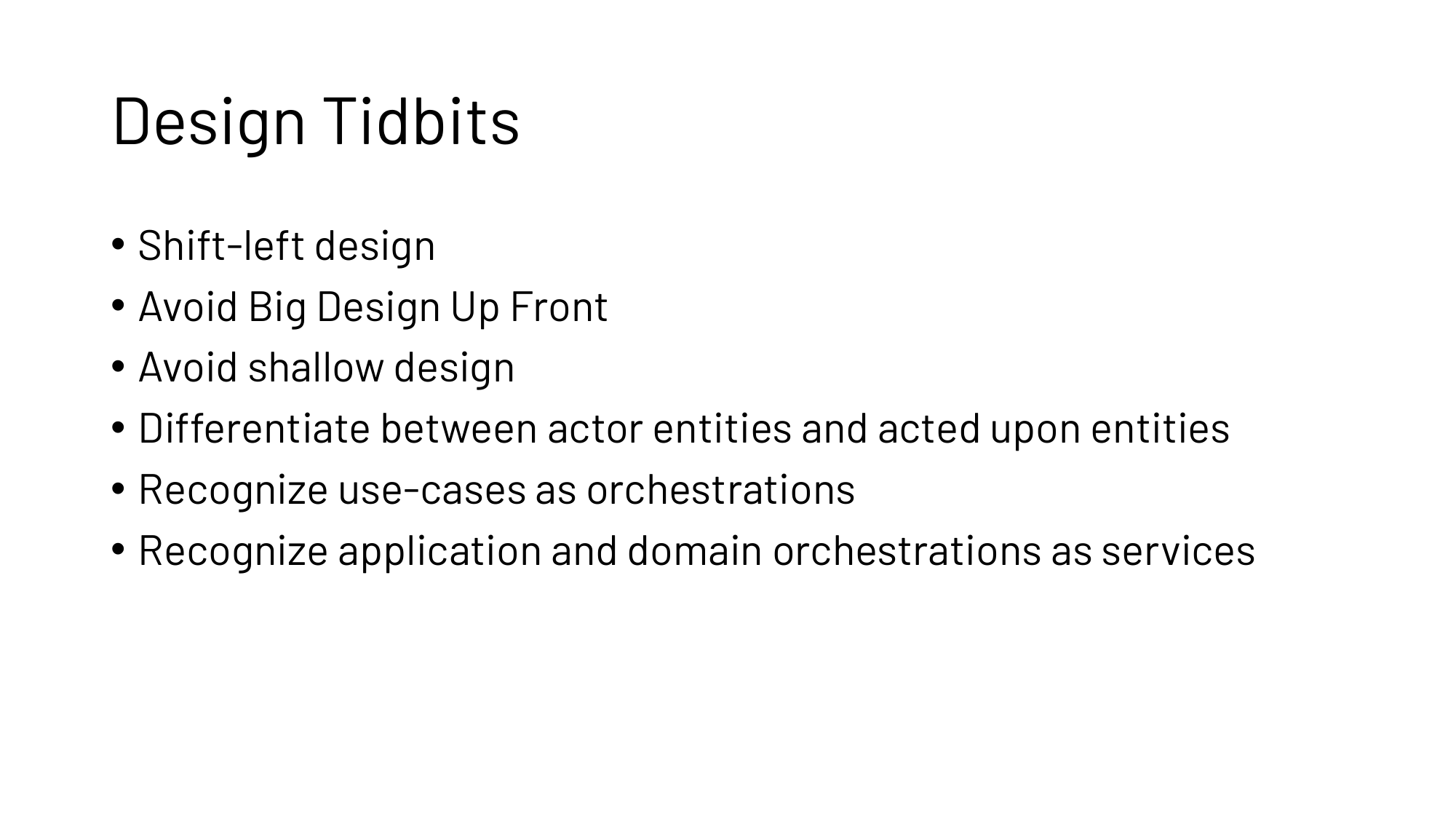

# Design Tidbits
Shift-left design
Avoid Big Design Up Front
Avoid shallow design
Differentiate between actor entities and acted upon entities
Recognize use-cases as orchestrations
Recognize application and domain orchestrations as services